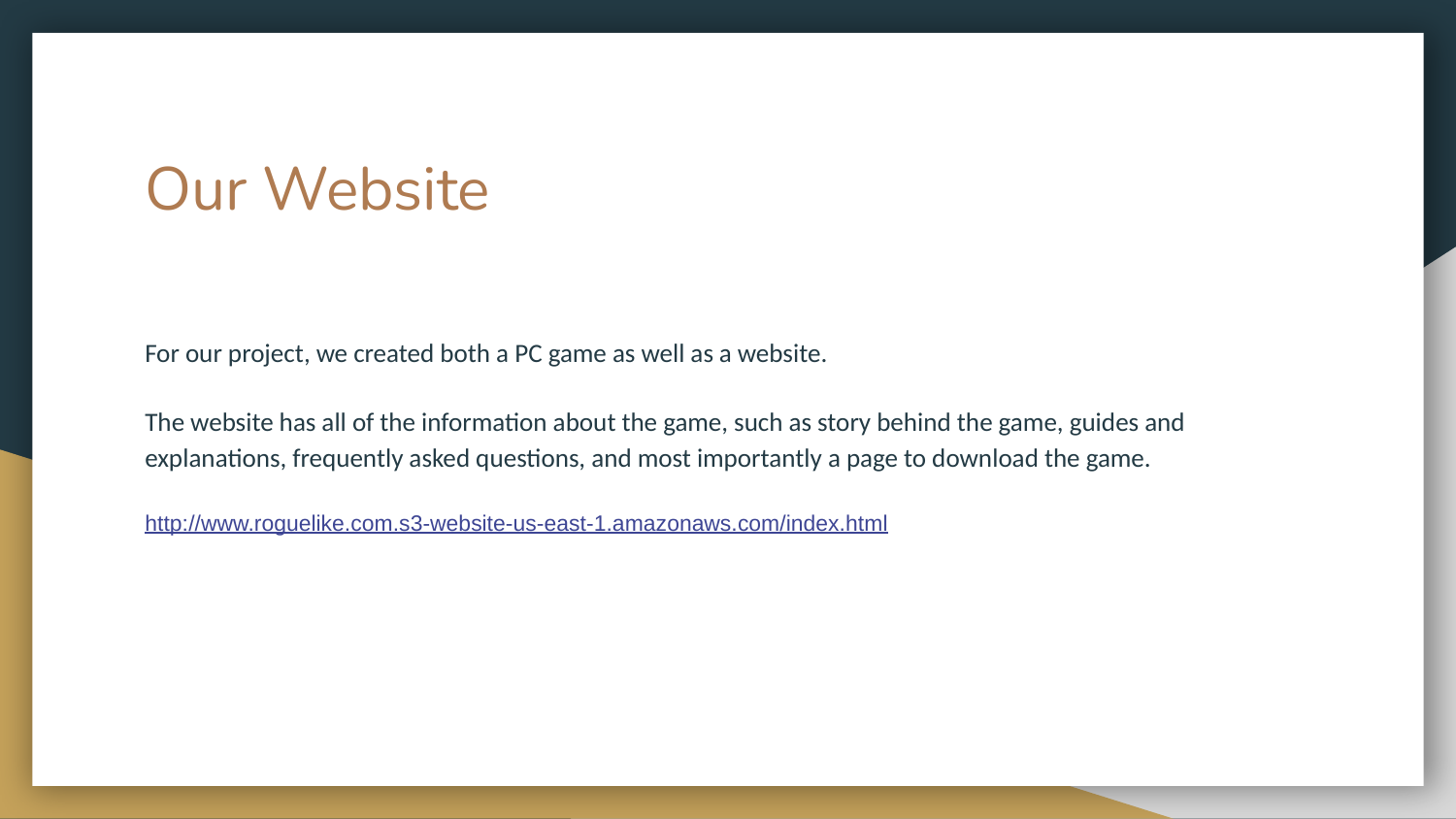

# Our Website
For our project, we created both a PC game as well as a website.
The website has all of the information about the game, such as story behind the game, guides and explanations, frequently asked questions, and most importantly a page to download the game.
http://www.roguelike.com.s3-website-us-east-1.amazonaws.com/index.html